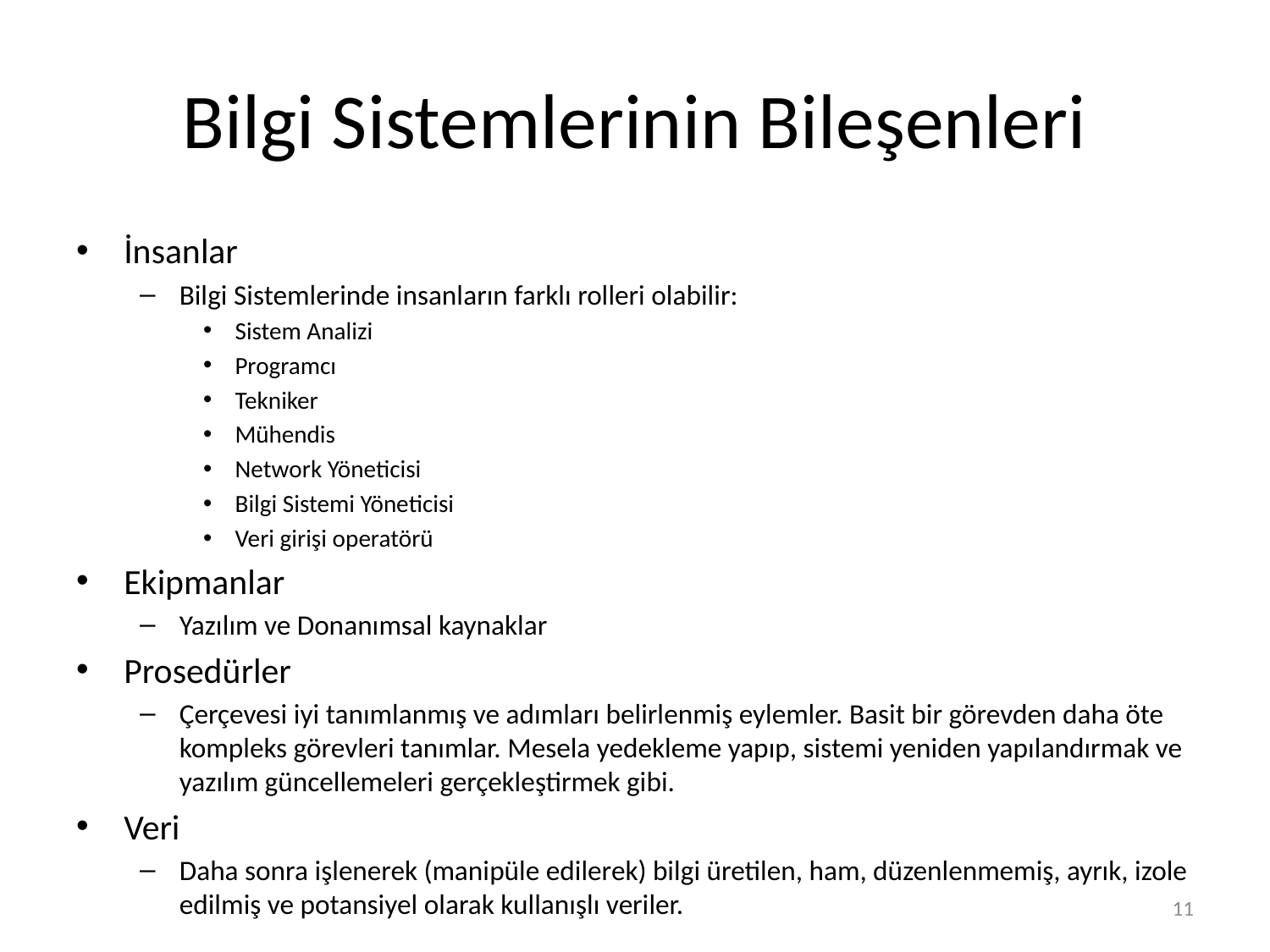

# Bilgi Sistemlerinin Bileşenleri
İnsanlar
Bilgi Sistemlerinde insanların farklı rolleri olabilir:
Sistem Analizi
Programcı
Tekniker
Mühendis
Network Yöneticisi
Bilgi Sistemi Yöneticisi
Veri girişi operatörü
Ekipmanlar
Yazılım ve Donanımsal kaynaklar
Prosedürler
Çerçevesi iyi tanımlanmış ve adımları belirlenmiş eylemler. Basit bir görevden daha öte kompleks görevleri tanımlar. Mesela yedekleme yapıp, sistemi yeniden yapılandırmak ve yazılım güncellemeleri gerçekleştirmek gibi.
Veri
Daha sonra işlenerek (manipüle edilerek) bilgi üretilen, ham, düzenlenmemiş, ayrık, izole edilmiş ve potansiyel olarak kullanışlı veriler.
11